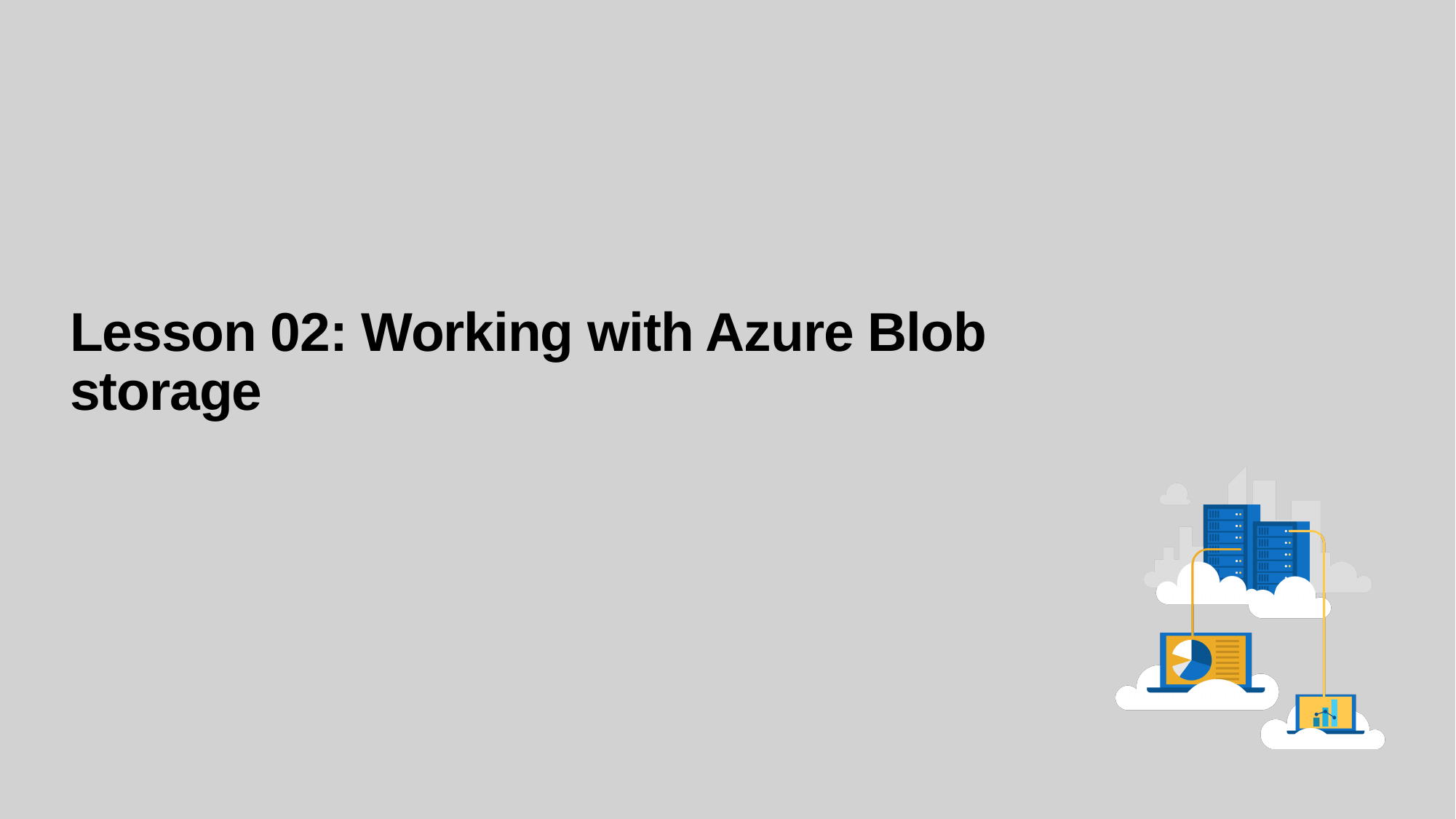

# Lesson 02: Working with Azure Blob storage